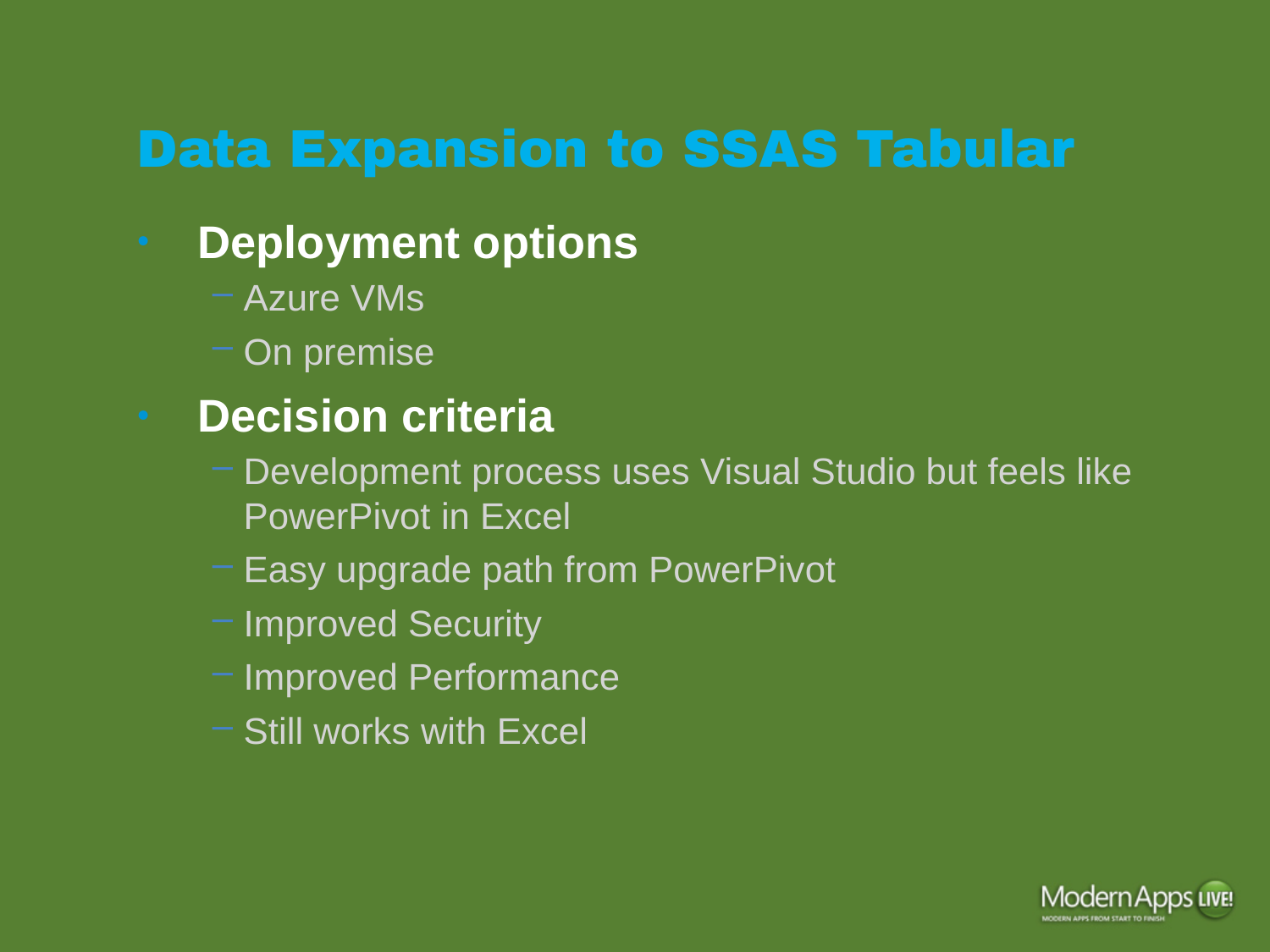

# Data Expansion to SSAS Tabular
Deployment options
Azure VMs
On premise
Decision criteria
Development process uses Visual Studio but feels like PowerPivot in Excel
Easy upgrade path from PowerPivot
Improved Security
Improved Performance
Still works with Excel